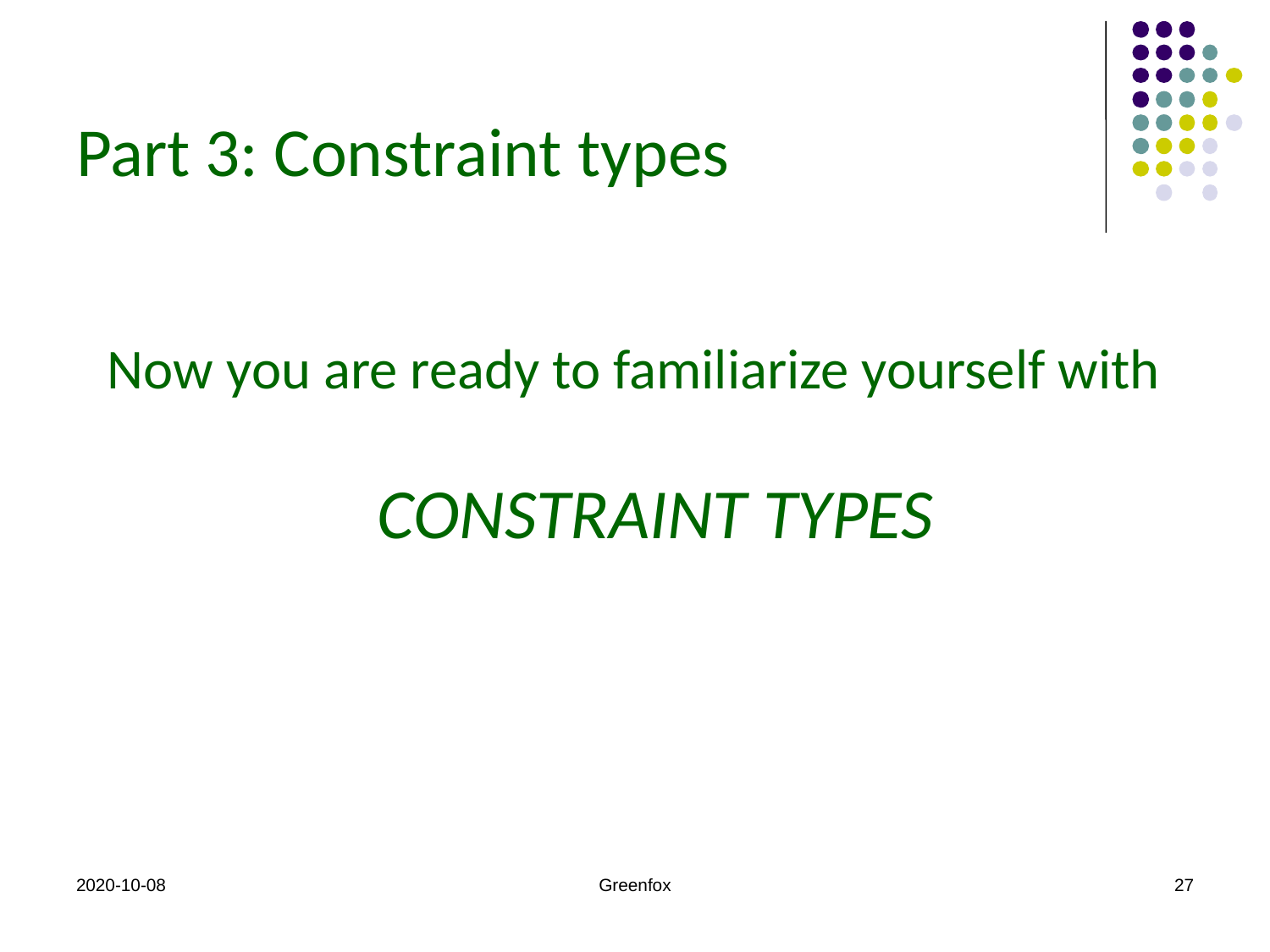

# Part 3: Constraint types
Now you are ready to familiarize yourself with

                 CONSTRAINT TYPES
2020-10-08
Greenfox
27